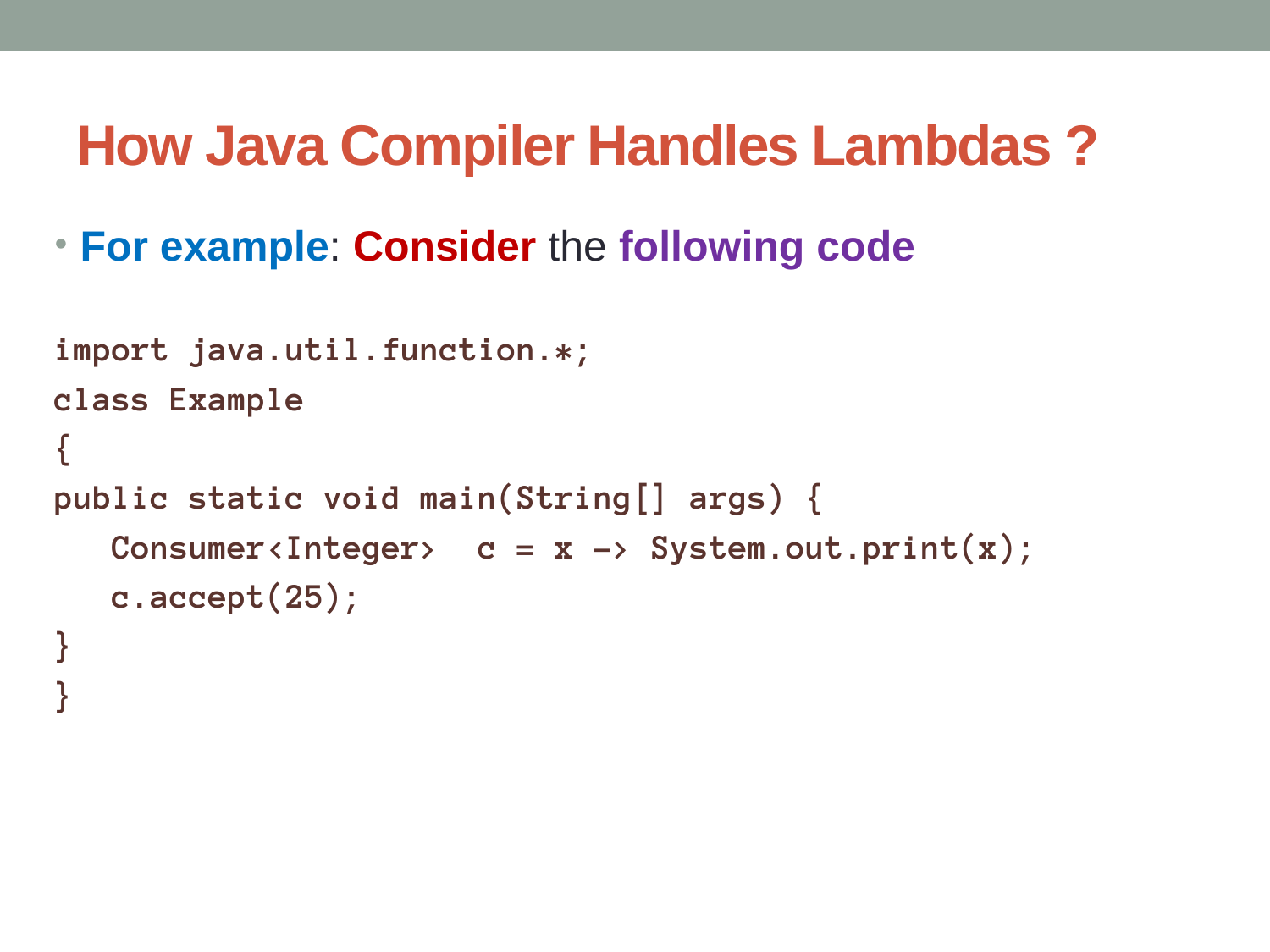

# How Java Compiler Handles Lambdas ?
For example: Consider the following code

import java.util.function.*;
class Example
{
public static void main(String[] args) {
   Consumer<Integer>  c = x -> System.out.print(x);
   c.accept(25);
}
}